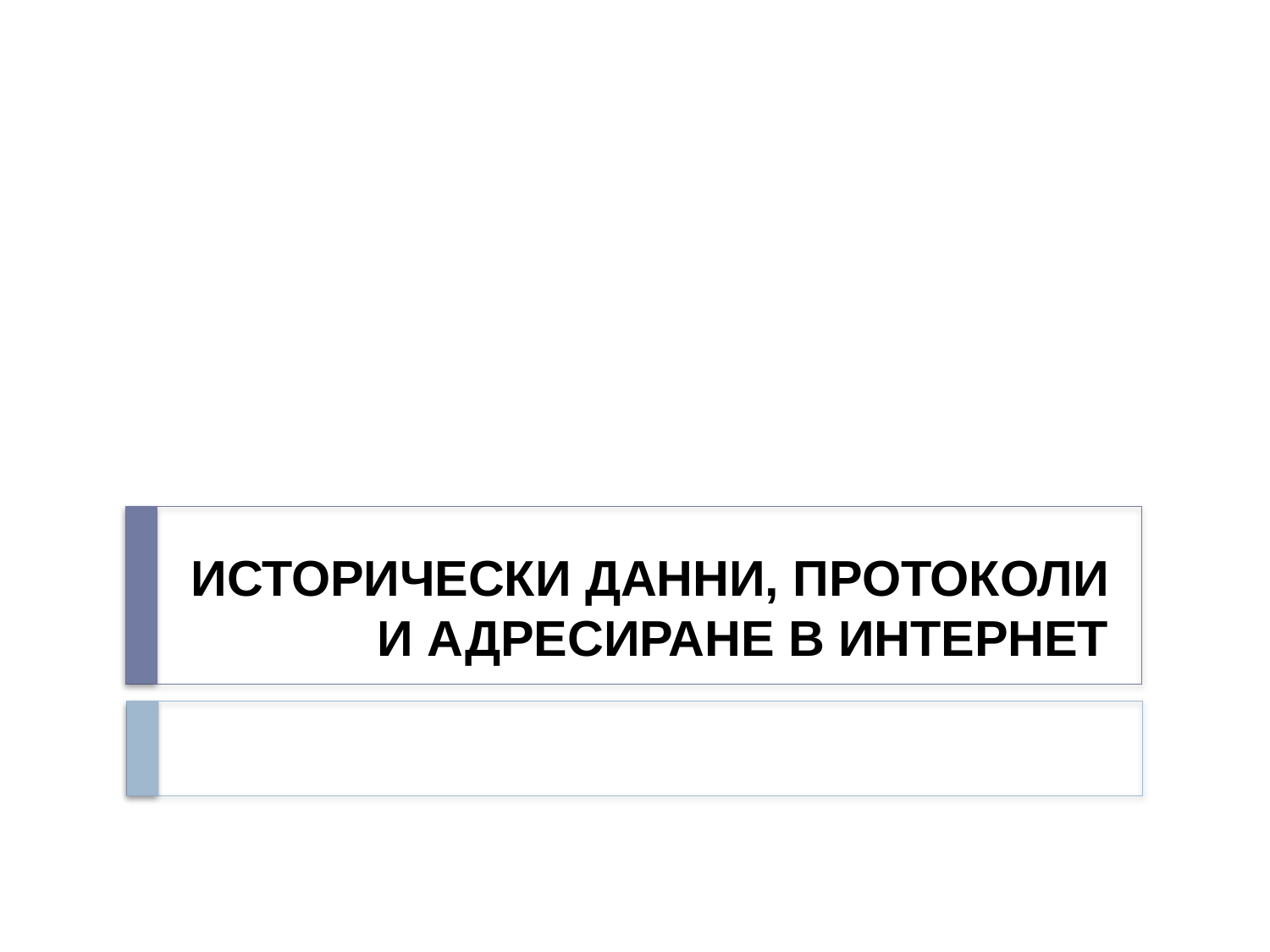

# ИСТОРИЧЕСКИ ДАННИ, ПРОТОКОЛИ И АДРЕСИРАНЕ В ИНТЕРНЕТ